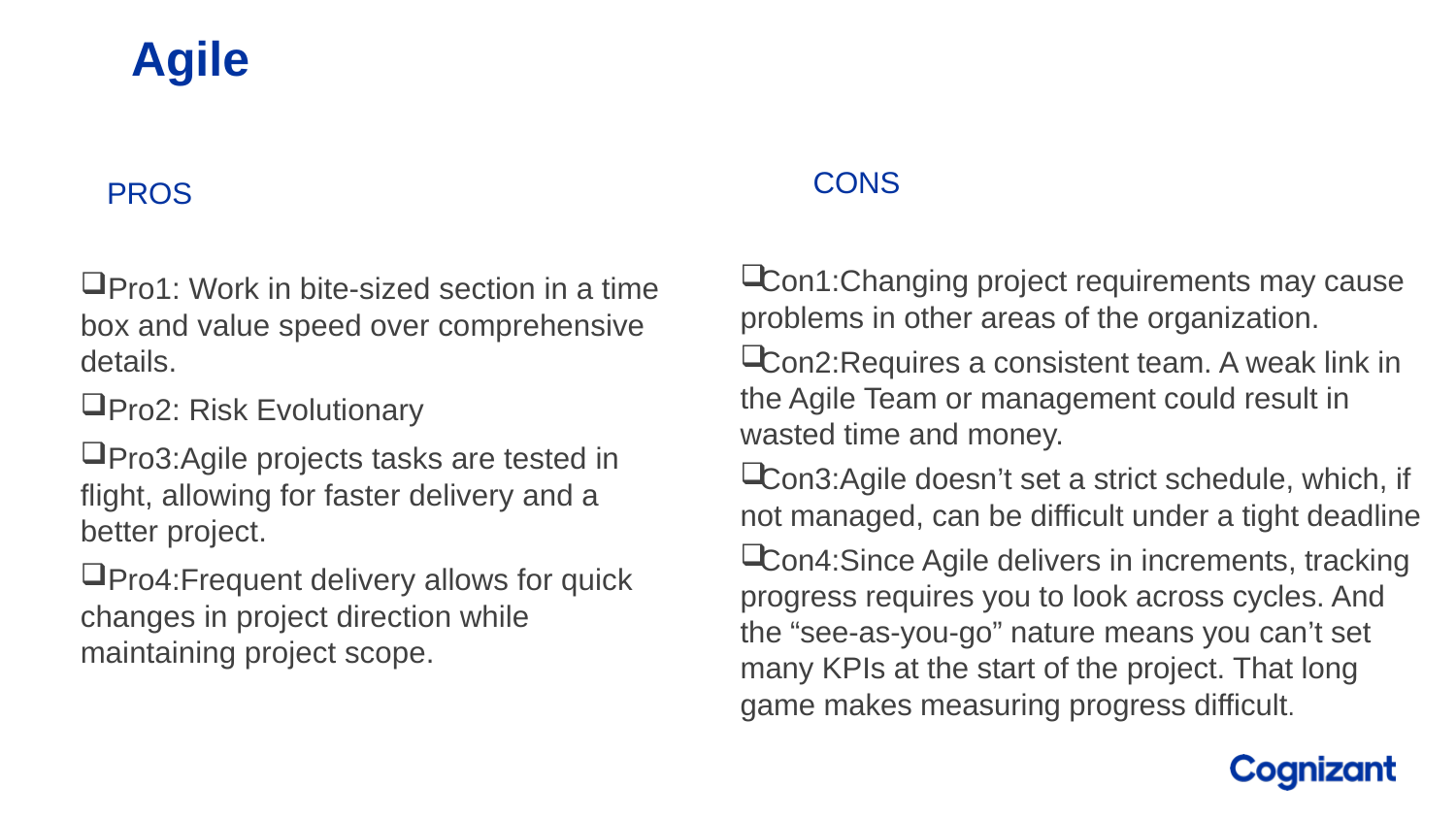

# Agile
Cons
Pros
Con1:Changing project requirements may cause problems in other areas of the organization.
Con2:Requires a consistent team. A weak link in the Agile Team or management could result in wasted time and money.
Con3:Agile doesn’t set a strict schedule, which, if not managed, can be difficult under a tight deadline
Con4:Since Agile delivers in increments, tracking progress requires you to look across cycles. And the “see-as-you-go” nature means you can’t set many KPIs at the start of the project. That long game makes measuring progress difficult.
Pro1: Work in bite-sized section in a time box and value speed over comprehensive details.
Pro2: Risk Evolutionary
Pro3:Agile projects tasks are tested in flight, allowing for faster delivery and a better project.
Pro4:Frequent delivery allows for quick changes in project direction while maintaining project scope.